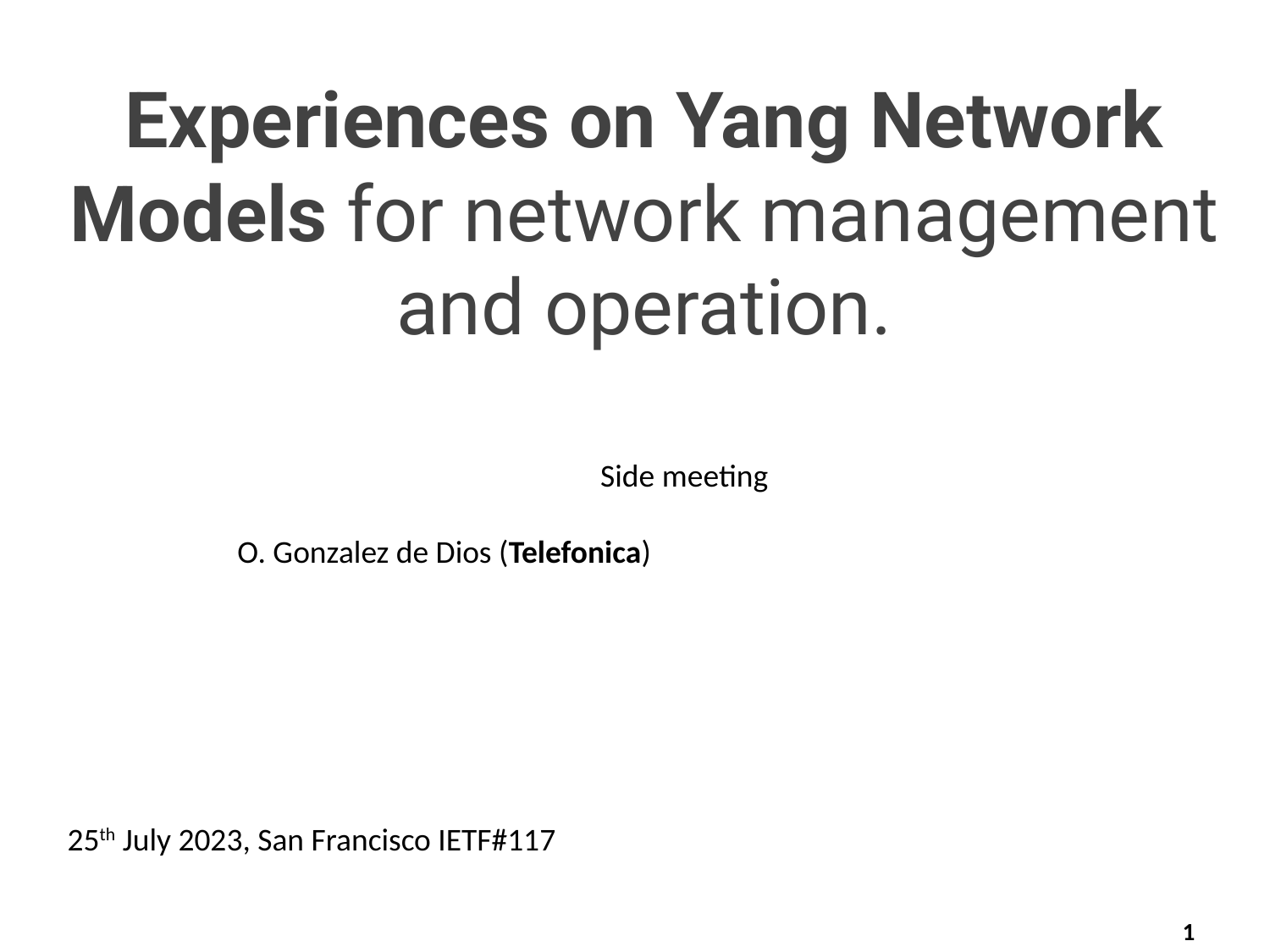

# Experiences on Yang Network Models for network management and operation.
Side meeting

O. Gonzalez de Dios (Telefonica)

25th July 2023, San Francisco IETF#117